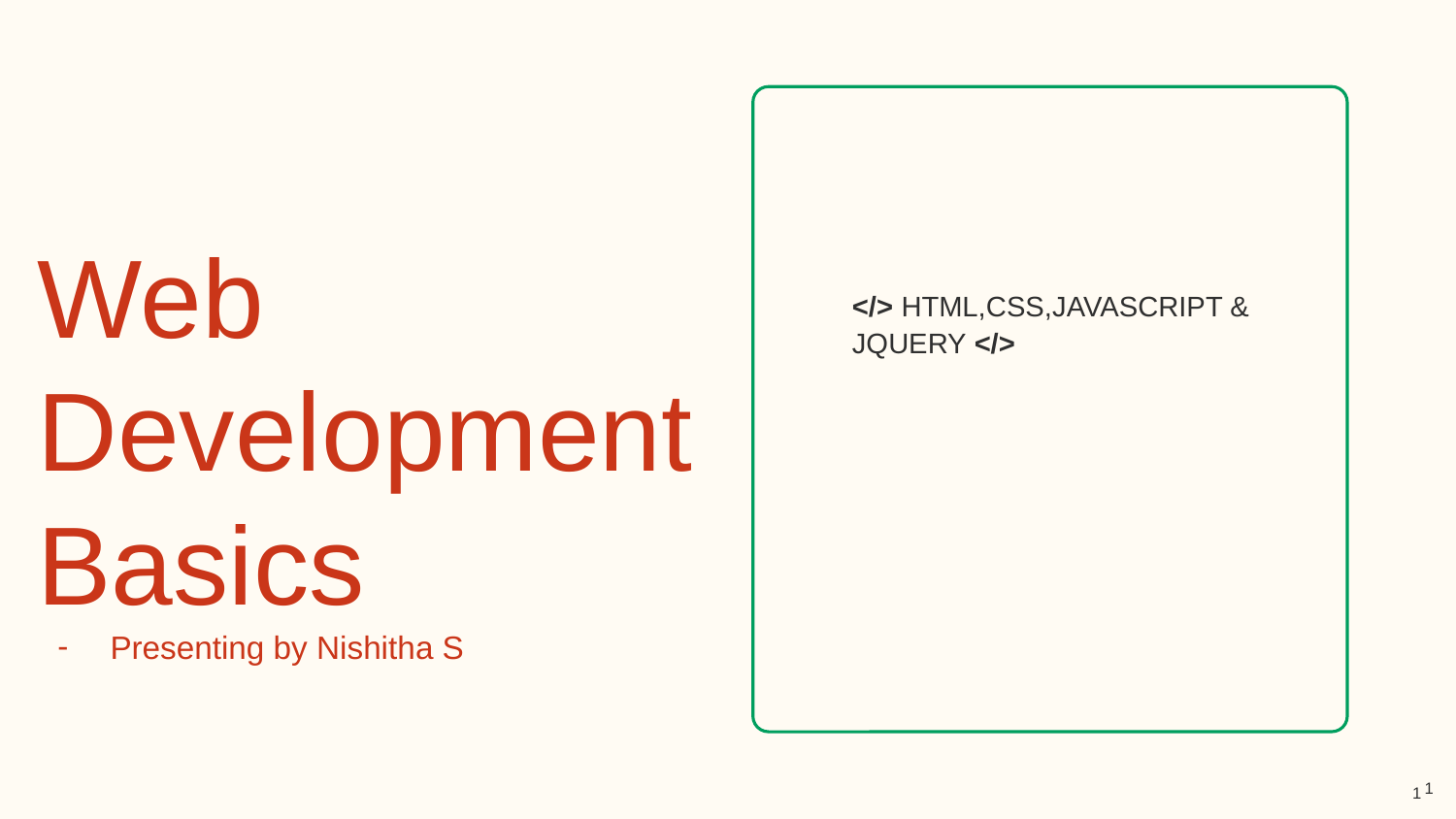

# Web Development Basics
Presenting by Nishitha S
</> HTML,CSS,JAVASCRIPT & JQUERY </>
1
1